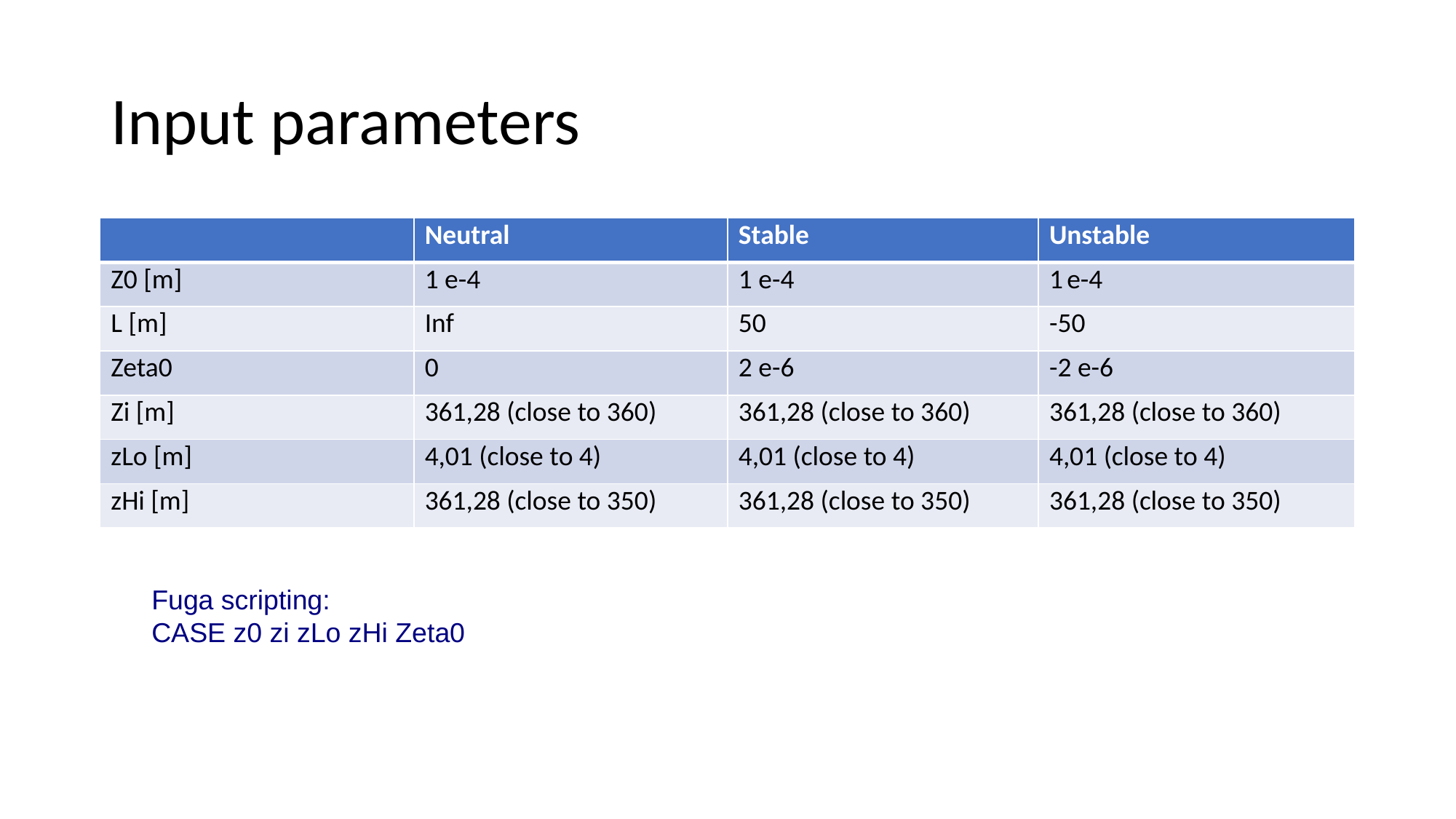

# Input parameters
|  | Neutral | Stable | Unstable |
| --- | --- | --- | --- |
| Z0 [m] | 1 e-4 | 1 e-4 | 1 e-4 |
| L [m] | Inf | 50 | -50 |
| Zeta0 | 0 | 2 e-6 | -2 e-6 |
| Zi [m] | 361,28 (close to 360) | 361,28 (close to 360) | 361,28 (close to 360) |
| zLo [m] | 4,01 (close to 4) | 4,01 (close to 4) | 4,01 (close to 4) |
| zHi [m] | 361,28 (close to 350) | 361,28 (close to 350) | 361,28 (close to 350) |
Fuga scripting:
CASE z0 zi zLo zHi Zeta0